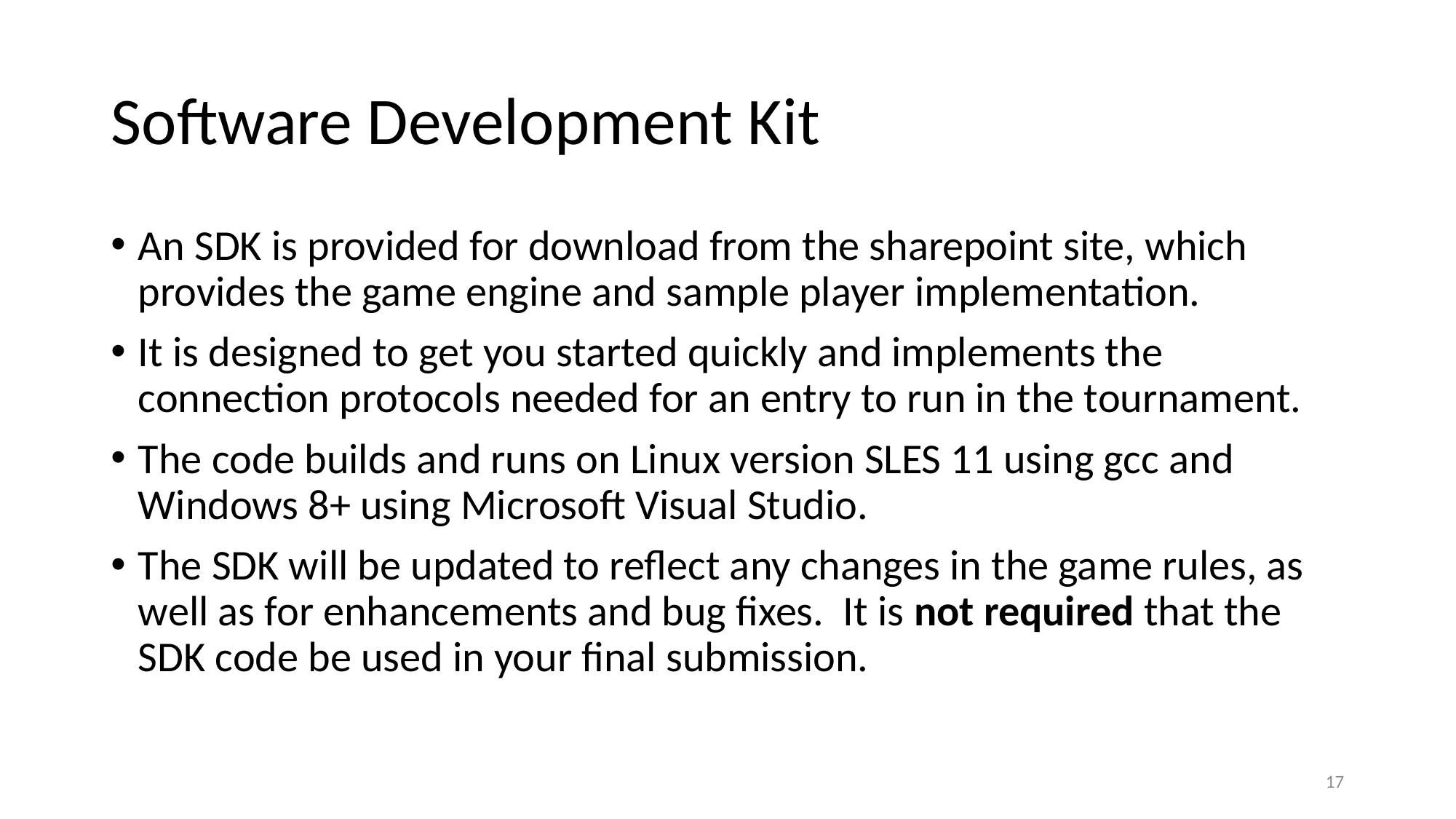

# Software Development Kit
An SDK is provided for download from the sharepoint site, which provides the game engine and sample player implementation.
It is designed to get you started quickly and implements the connection protocols needed for an entry to run in the tournament.
The code builds and runs on Linux version SLES 11 using gcc and Windows 8+ using Microsoft Visual Studio.
The SDK will be updated to reflect any changes in the game rules, as well as for enhancements and bug fixes.  It is not required that the SDK code be used in your final submission.
17